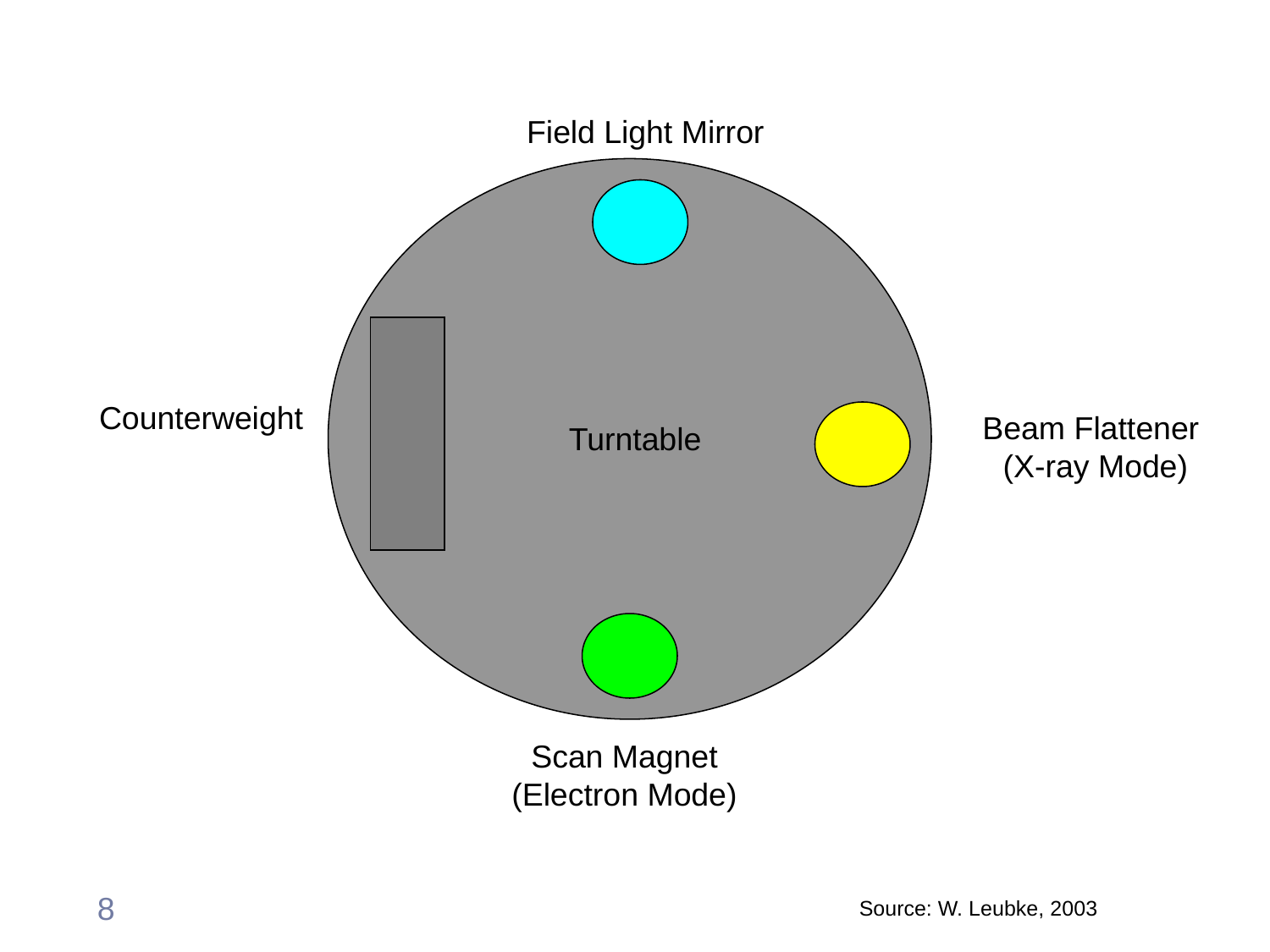

#
Field Light Mirror

Counterweight

Beam Flattener
(X-ray Mode)
Turntable

Scan Magnet (Electron Mode)
8
Source: W. Leubke, 2003